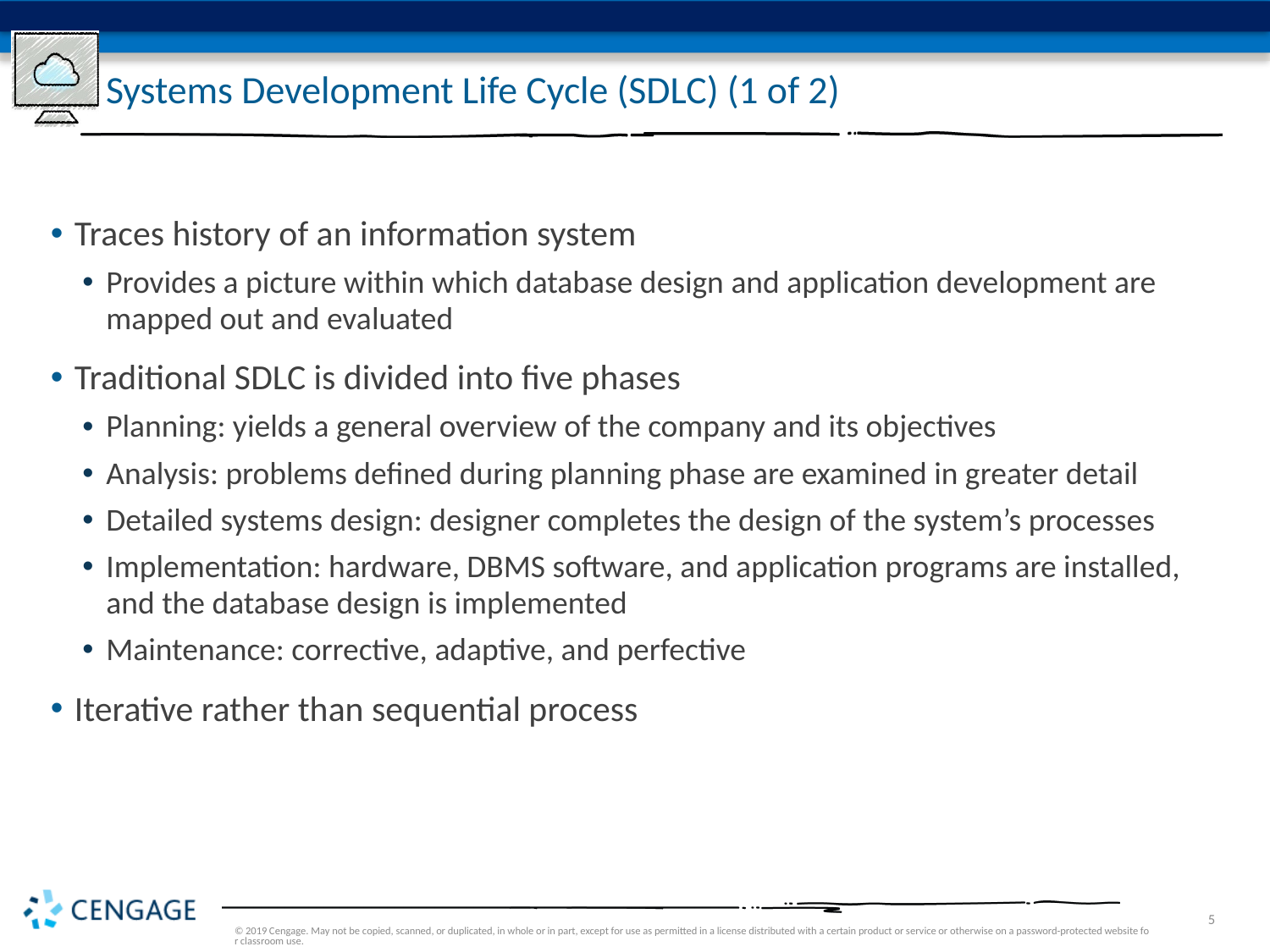

# Systems Development Life Cycle (SDLC) (1 of 2)
Traces history of an information system
Provides a picture within which database design and application development are mapped out and evaluated
Traditional SDLC is divided into five phases
Planning: yields a general overview of the company and its objectives
Analysis: problems defined during planning phase are examined in greater detail
Detailed systems design: designer completes the design of the system’s processes
Implementation: hardware, DBMS software, and application programs are installed, and the database design is implemented
Maintenance: corrective, adaptive, and perfective
Iterative rather than sequential process

© 2019 Cengage. May not be copied, scanned, or duplicated, in whole or in part, except for use as permitted in a license distributed with a certain product or service or otherwise on a password-protected website for classroom use.